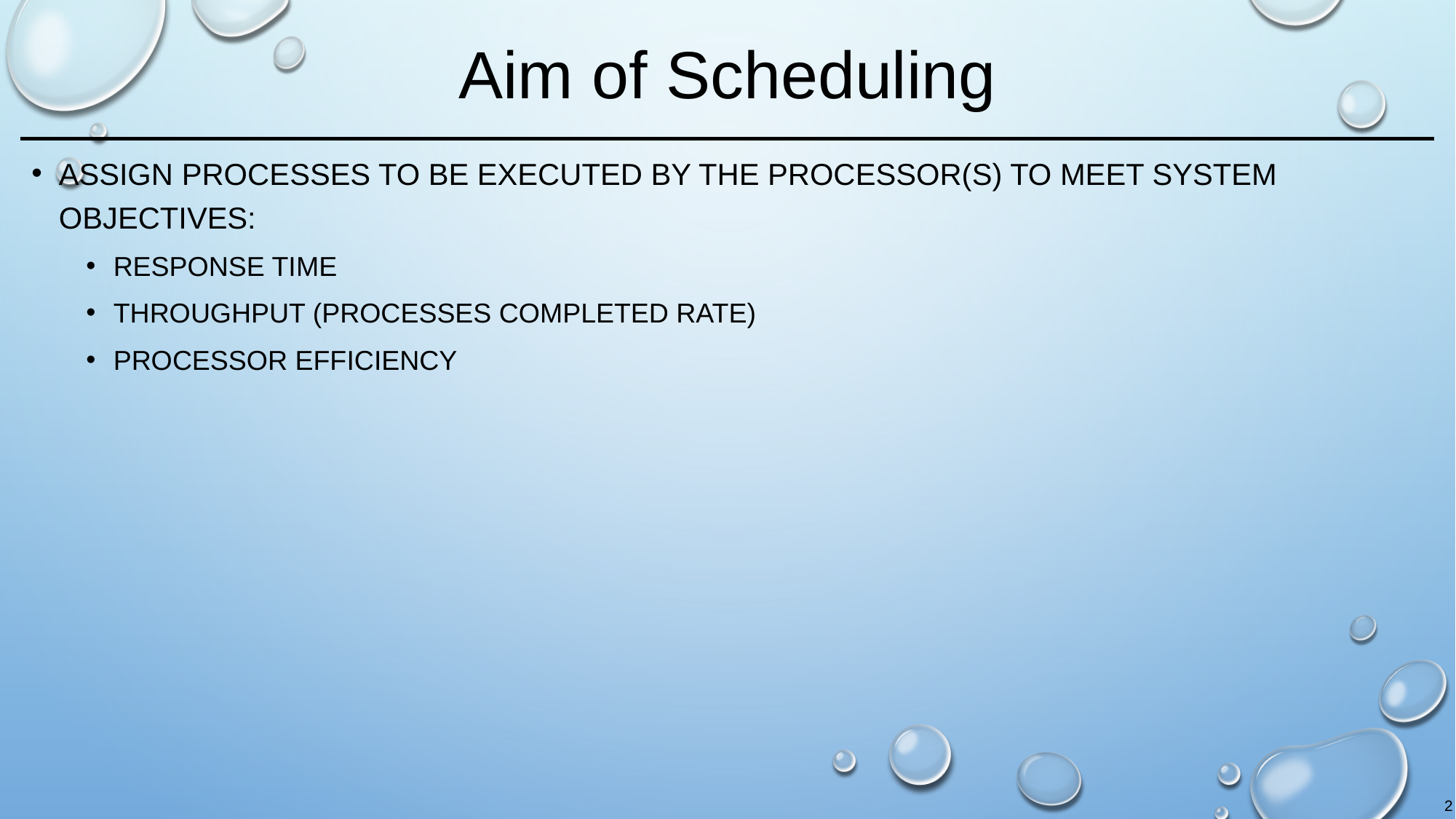

# Aim of Scheduling
Assign processes to be executed by the processor(s) to meet system objectives:
Response time
Throughput (processes completed rate)
Processor efficiency
2